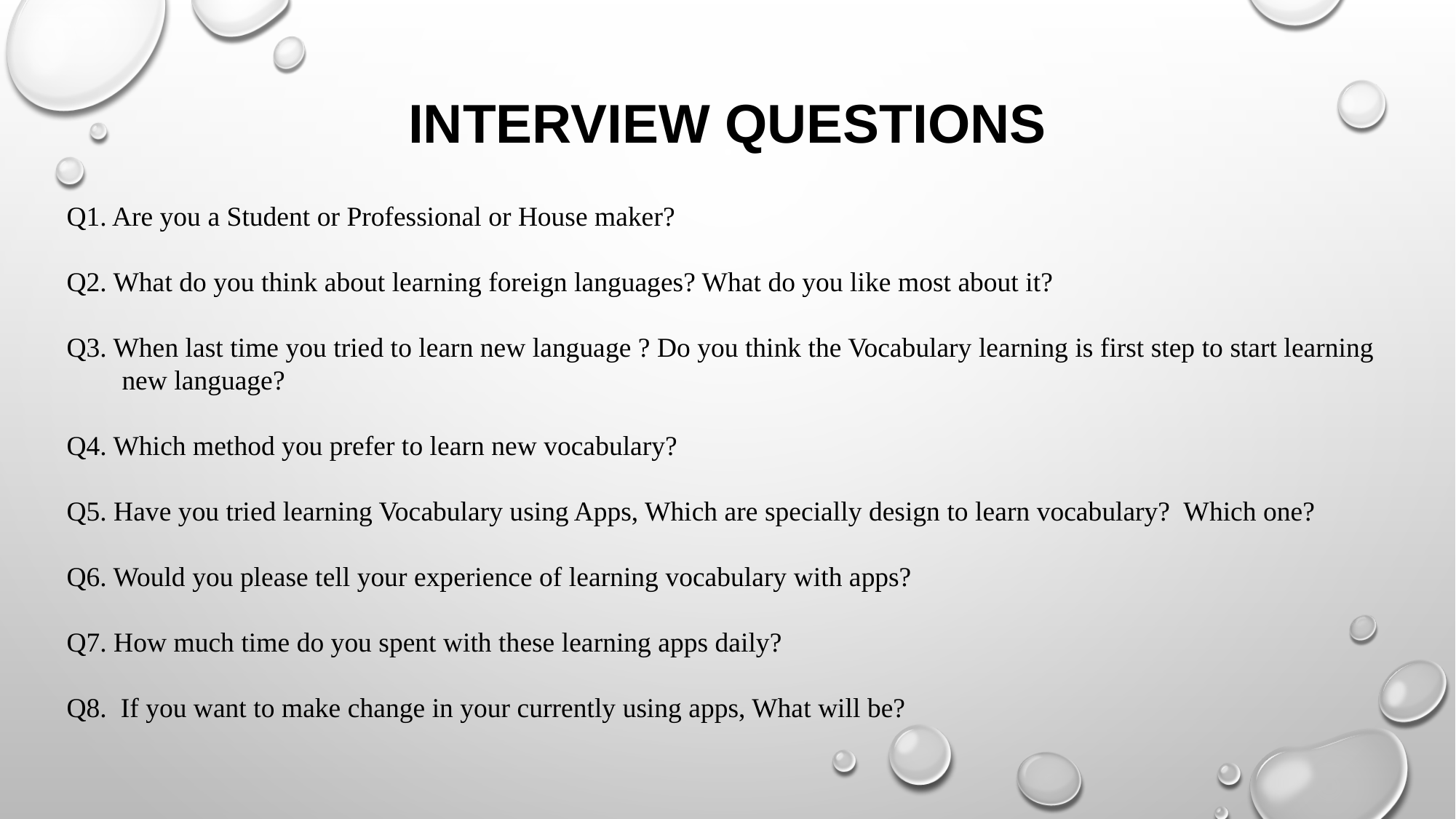

# INTERVIEW QUESTIONS
Q1. Are you a Student or Professional or House maker?

Q2. What do you think about learning foreign languages? What do you like most about it?

Q3. When last time you tried to learn new language ? Do you think the Vocabulary learning is first step to start learning
        new language?

Q4. Which method you prefer to learn new vocabulary?

Q5. Have you tried learning Vocabulary using Apps, Which are specially design to learn vocabulary?  Which one?

Q6. Would you please tell your experience of learning vocabulary with apps?

Q7. How much time do you spent with these learning apps daily?

Q8.  If you want to make change in your currently using apps, What will be?